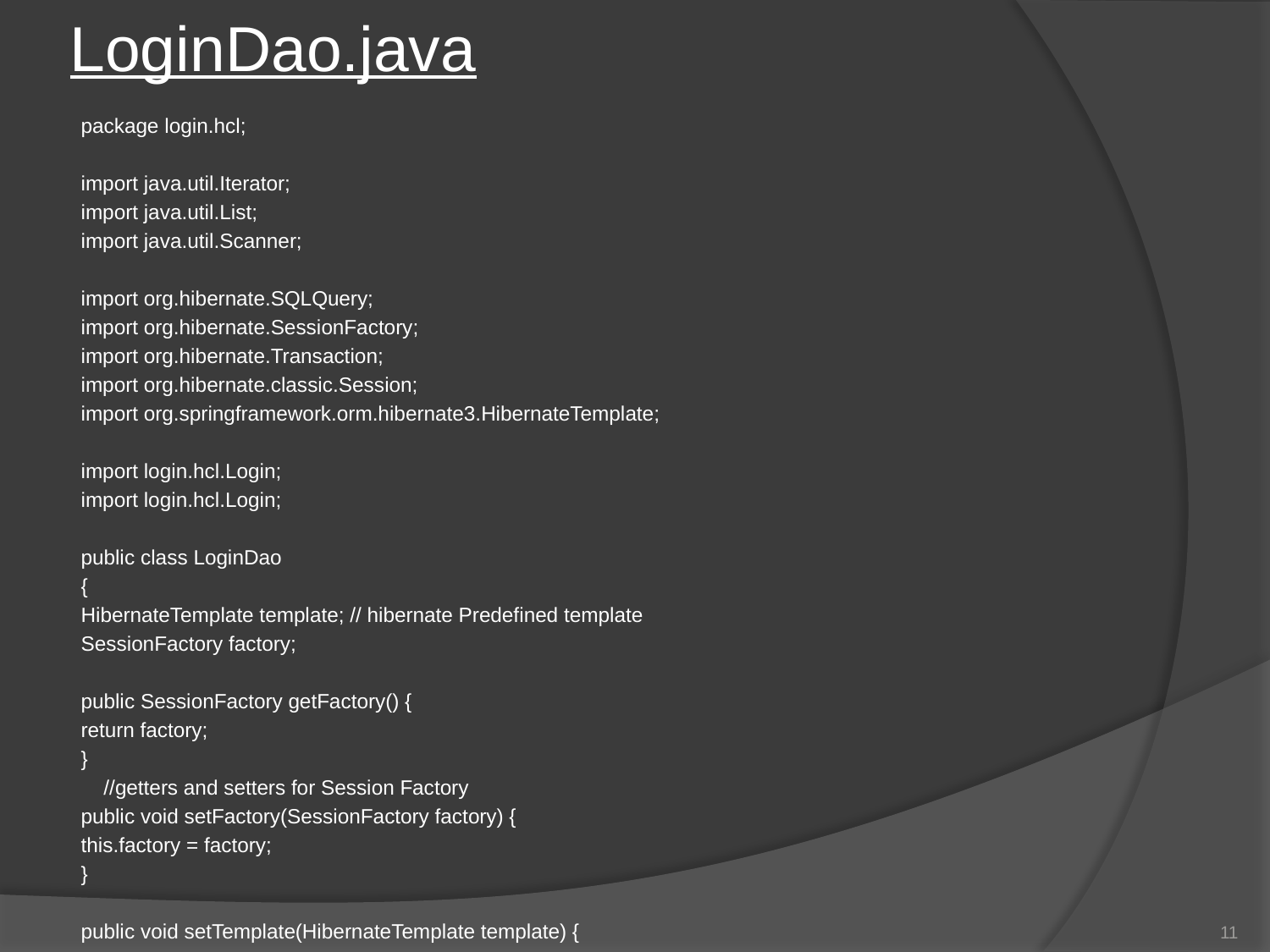

# LoginDao.java
package login.hcl;

import java.util.Iterator;
import java.util.List;
import java.util.Scanner;

import org.hibernate.SQLQuery;
import org.hibernate.SessionFactory;
import org.hibernate.Transaction;
import org.hibernate.classic.Session;
import org.springframework.orm.hibernate3.HibernateTemplate;

import login.hcl.Login;
import login.hcl.Login;

public class LoginDao
{
	HibernateTemplate template; // hibernate Predefined template
	SessionFactory factory;

	public SessionFactory getFactory() {
		return factory;
	}
    //getters and setters for Session Factory
	public void setFactory(SessionFactory factory) {
		this.factory = factory;
	}

	public void setTemplate(HibernateTemplate template) {
		this.template = template;
	}

11